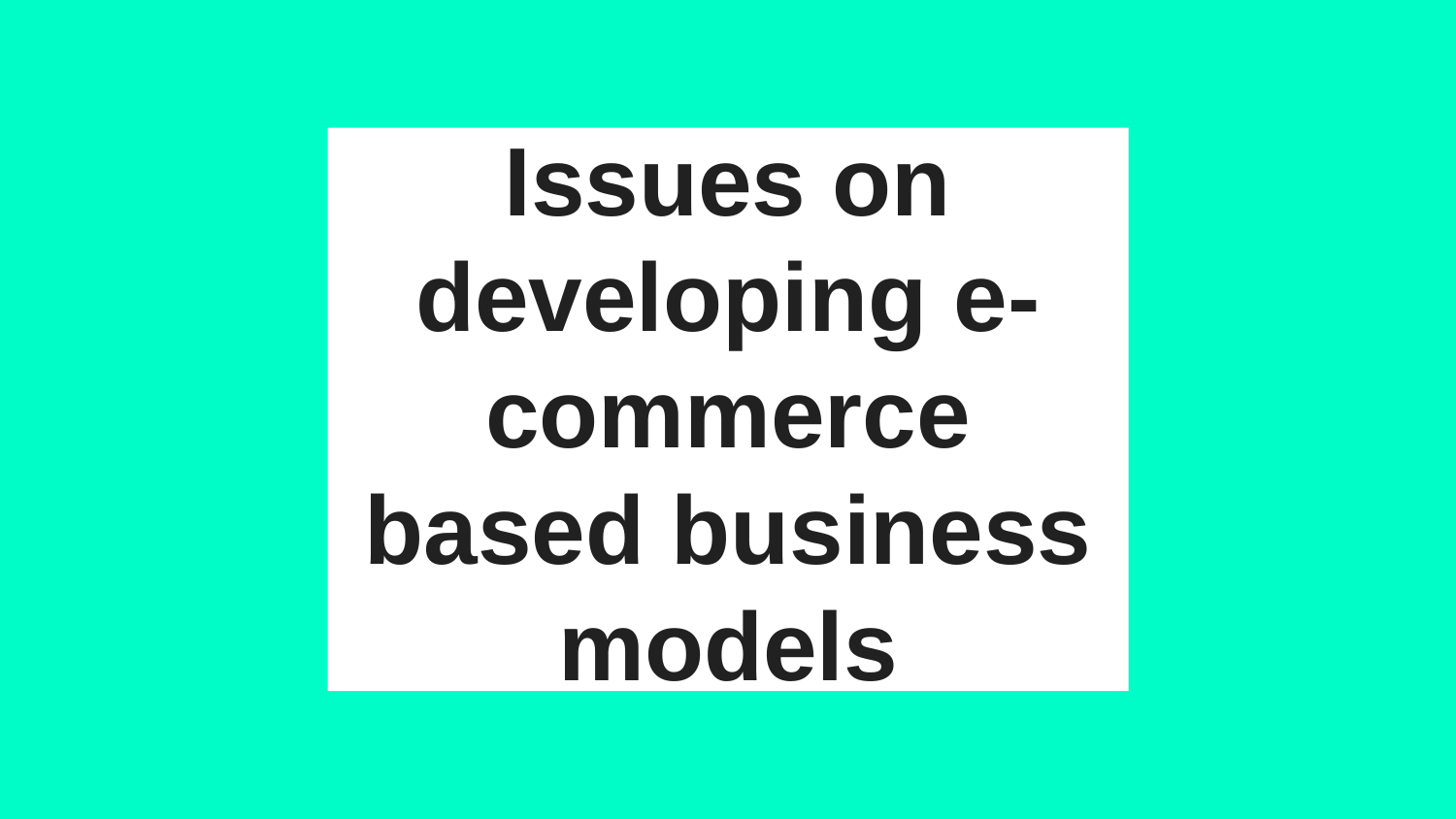

# Issues on developing e-commerce based business models